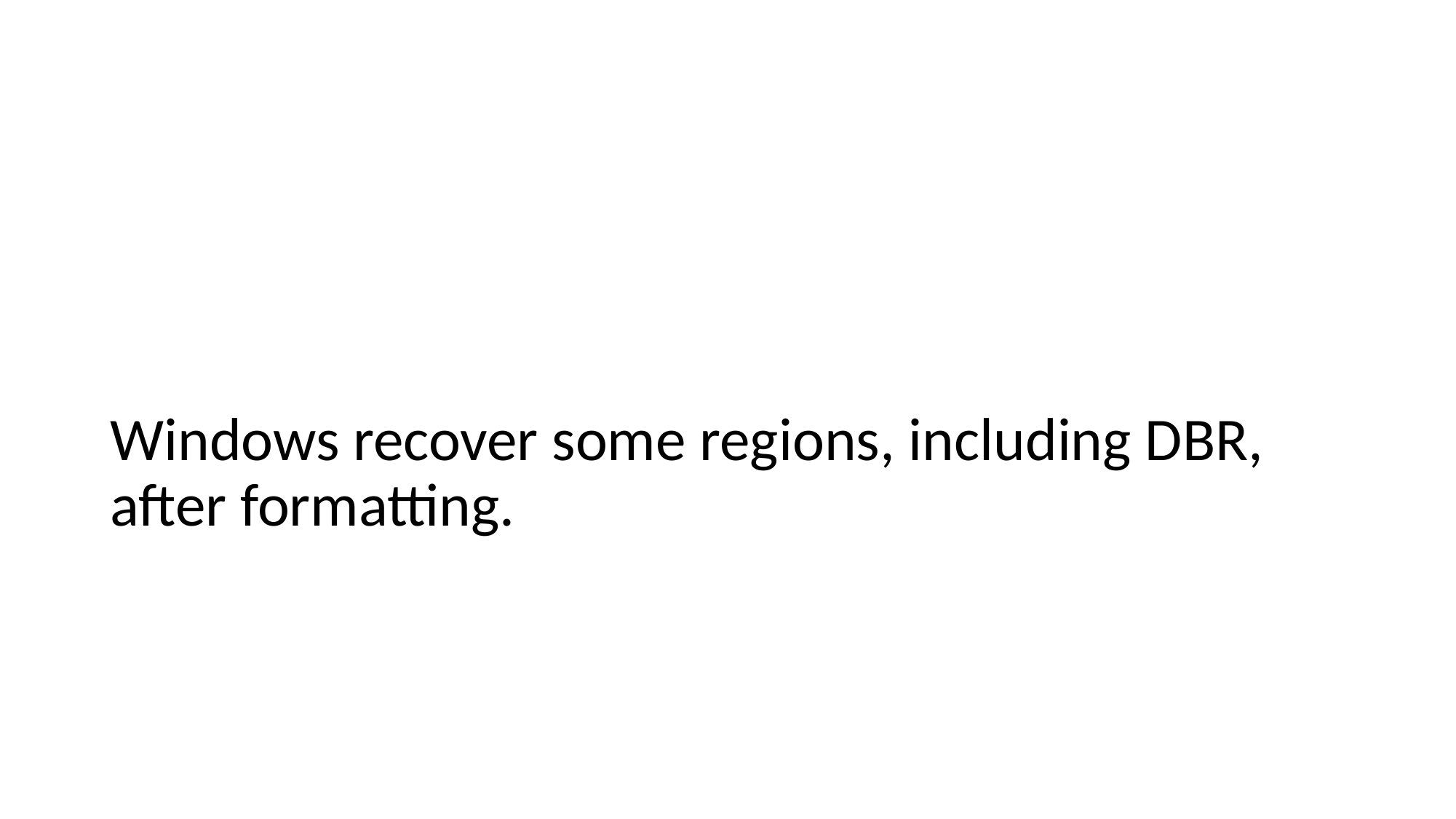

# Windows recover some regions, including DBR, after formatting.